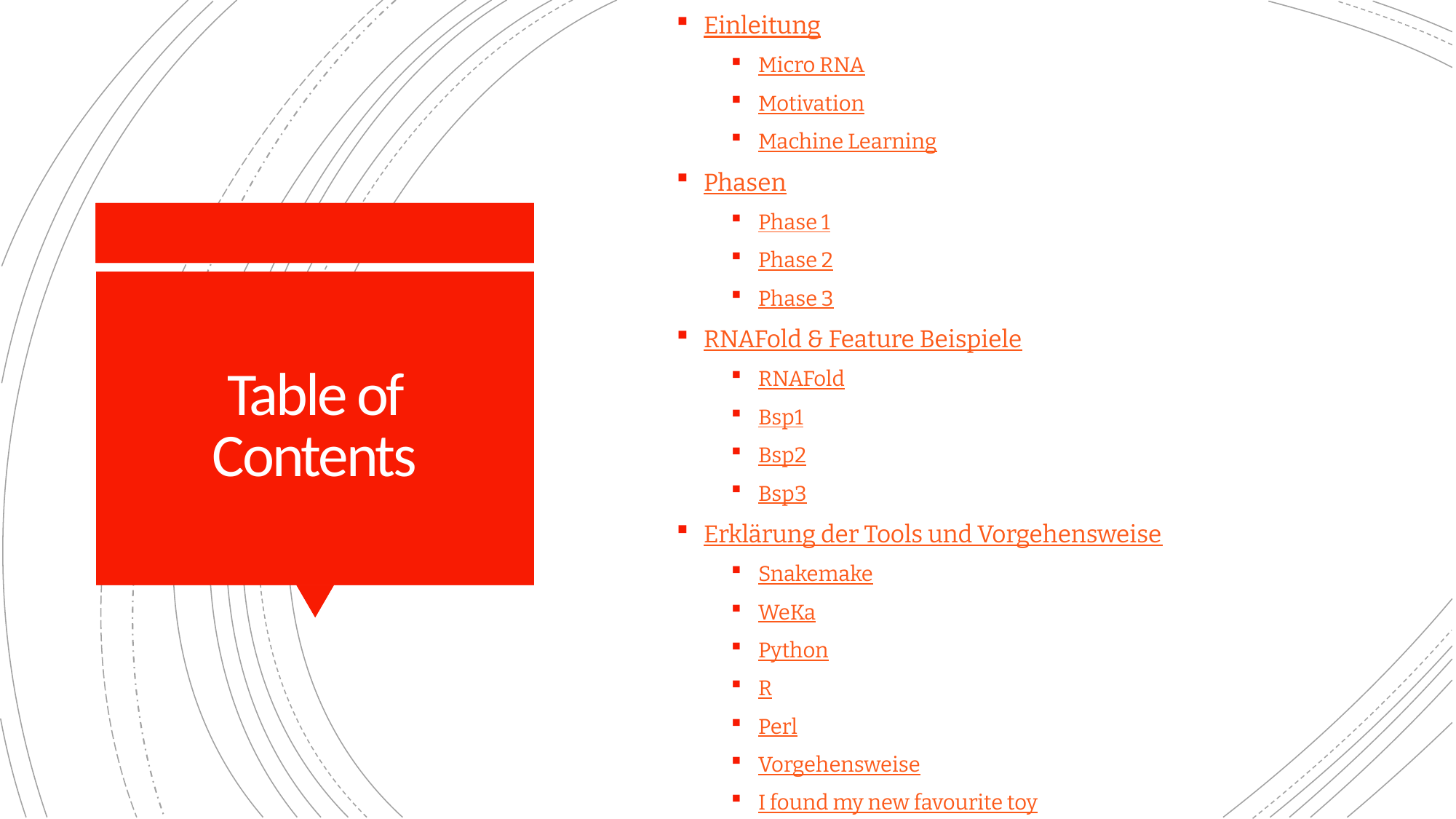

Einleitung
Micro RNA
Motivation
Machine Learning
Phasen
Phase 1
Phase 2
Phase 3
RNAFold & Feature Beispiele
RNAFold
Bsp1
Bsp2
Bsp3
Erklärung der Tools und Vorgehensweise
Snakemake
WeKa
Python
R
Perl
Vorgehensweise
I found my new favourite toy

# Table of Contents